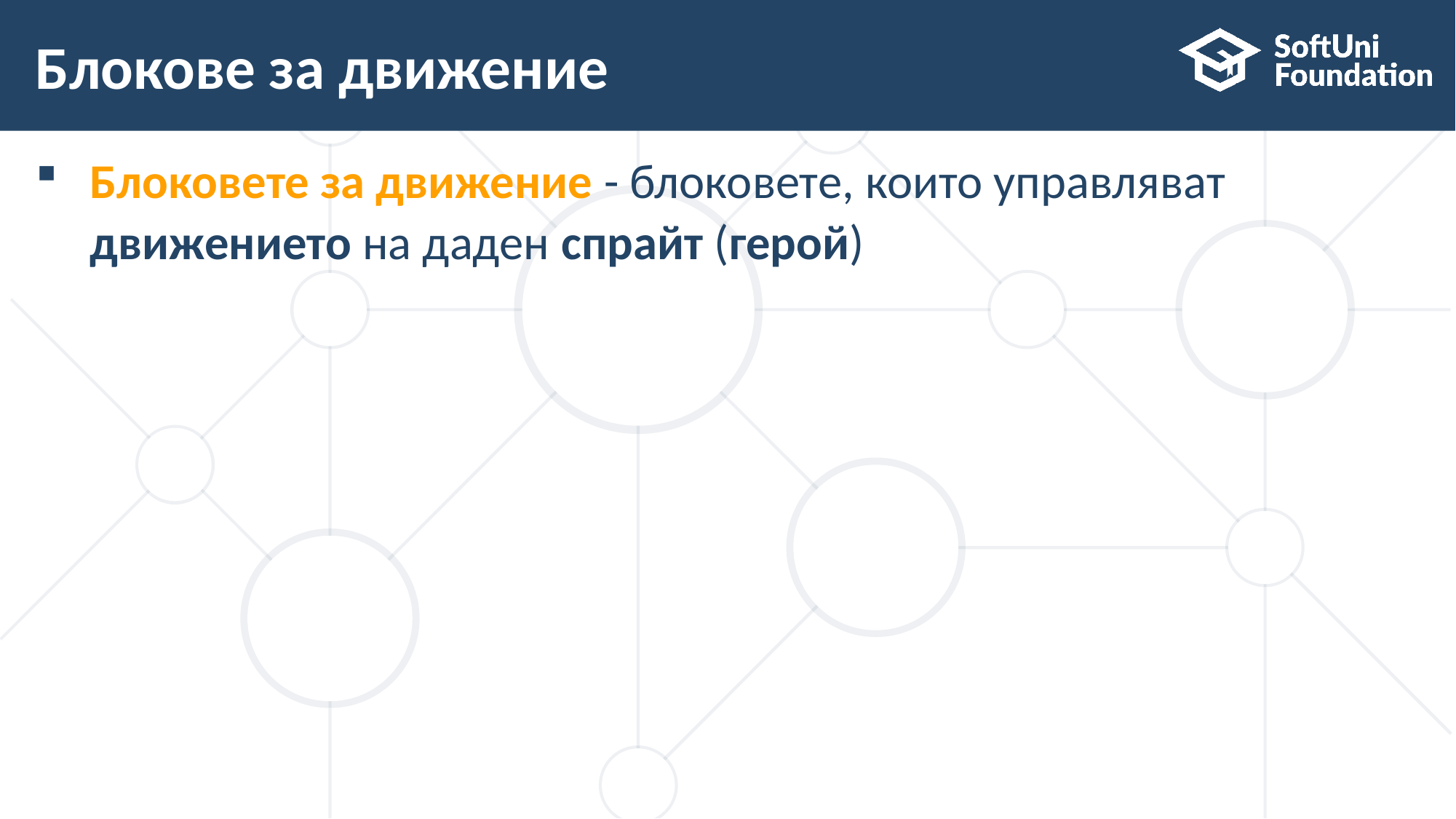

# Блокове за движение
Блоковете за движение - блоковете, които управляват движението на даден спрайт (герой)